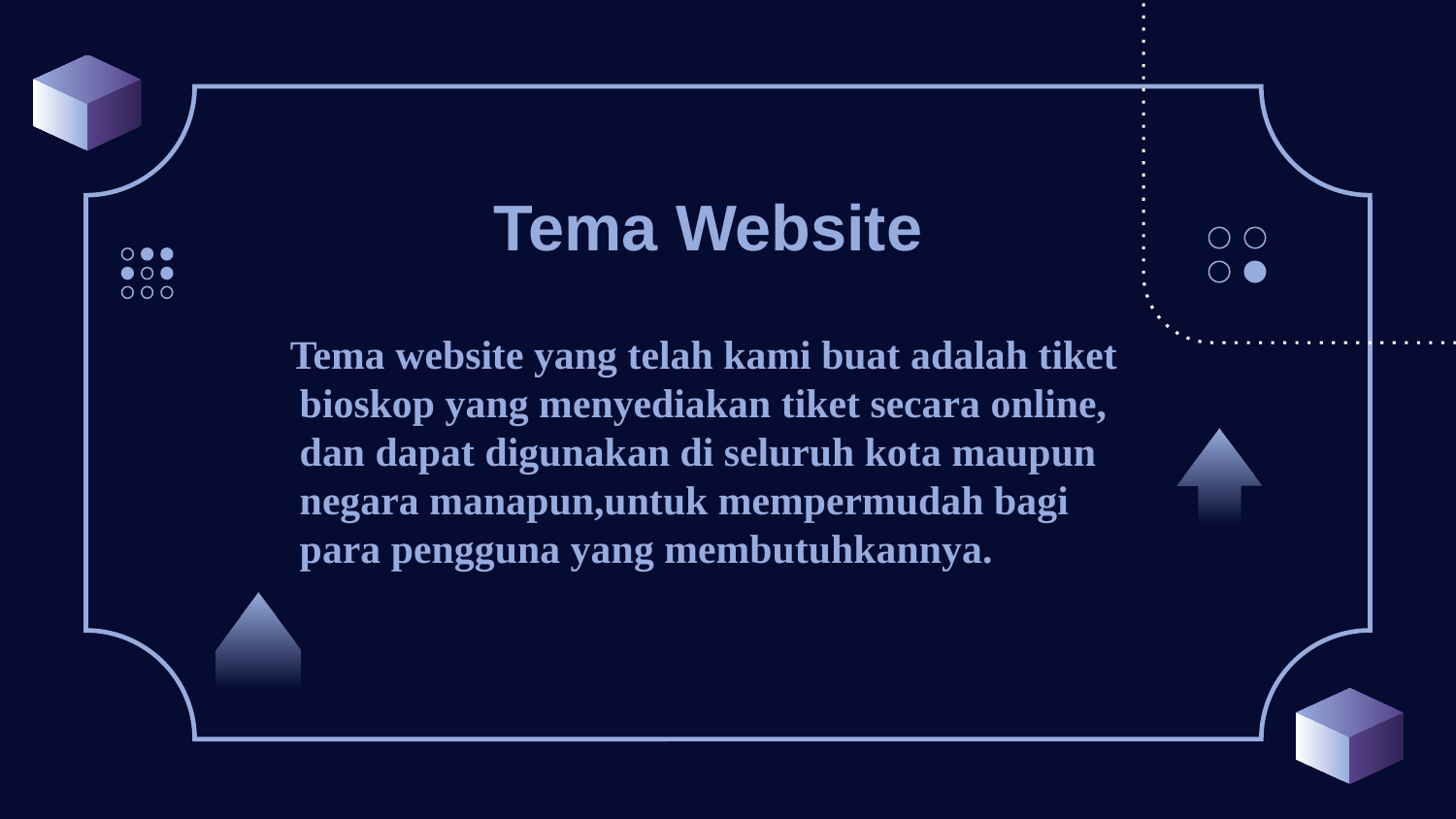

# Tema Website

    Tema website yang telah kami buat adalah tiket bioskop yang menyediakan tiket secara online, dan dapat digunakan di seluruh kota maupun negara manapun,untuk mempermudah bagi para pengguna yang membutuhkannya.